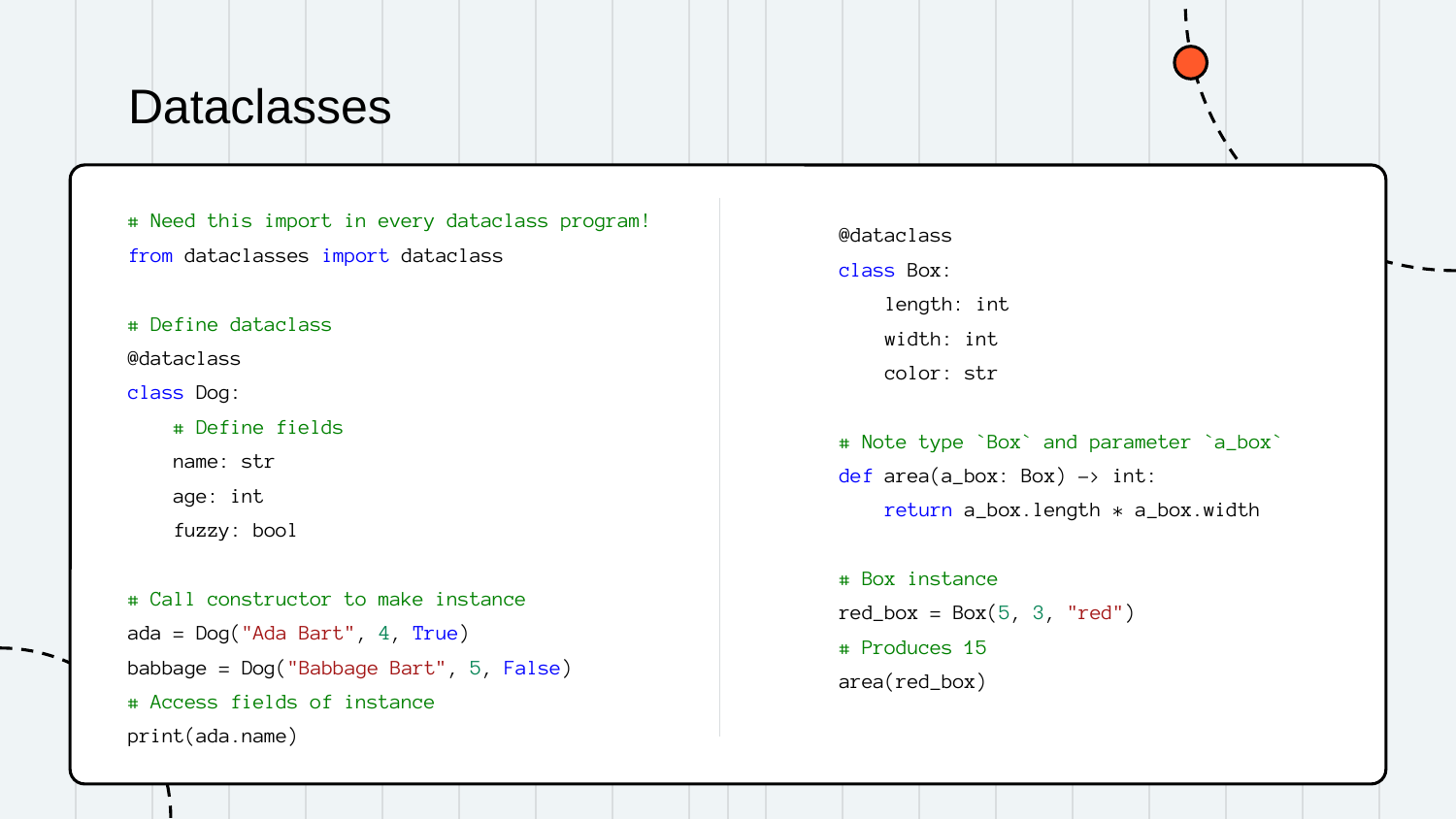

# Dataclasses
# Need this import in every dataclass program!
from dataclasses import dataclass

# Define dataclass
@dataclass
class Dog:
    # Define fields
    name: str
    age: int
    fuzzy: bool

# Call constructor to make instance
ada = Dog("Ada Bart", 4, True)
babbage = Dog("Babbage Bart", 5, False)
# Access fields of instance
print(ada.name)
@dataclass
class Box:
    length: int
    width: int
    color: str

# Note type `Box` and parameter `a_box`
def area(a_box: Box) -> int:
    return a_box.length * a_box.width

# Box instance
red_box = Box(5, 3, "red")
# Produces 15
area(red_box)